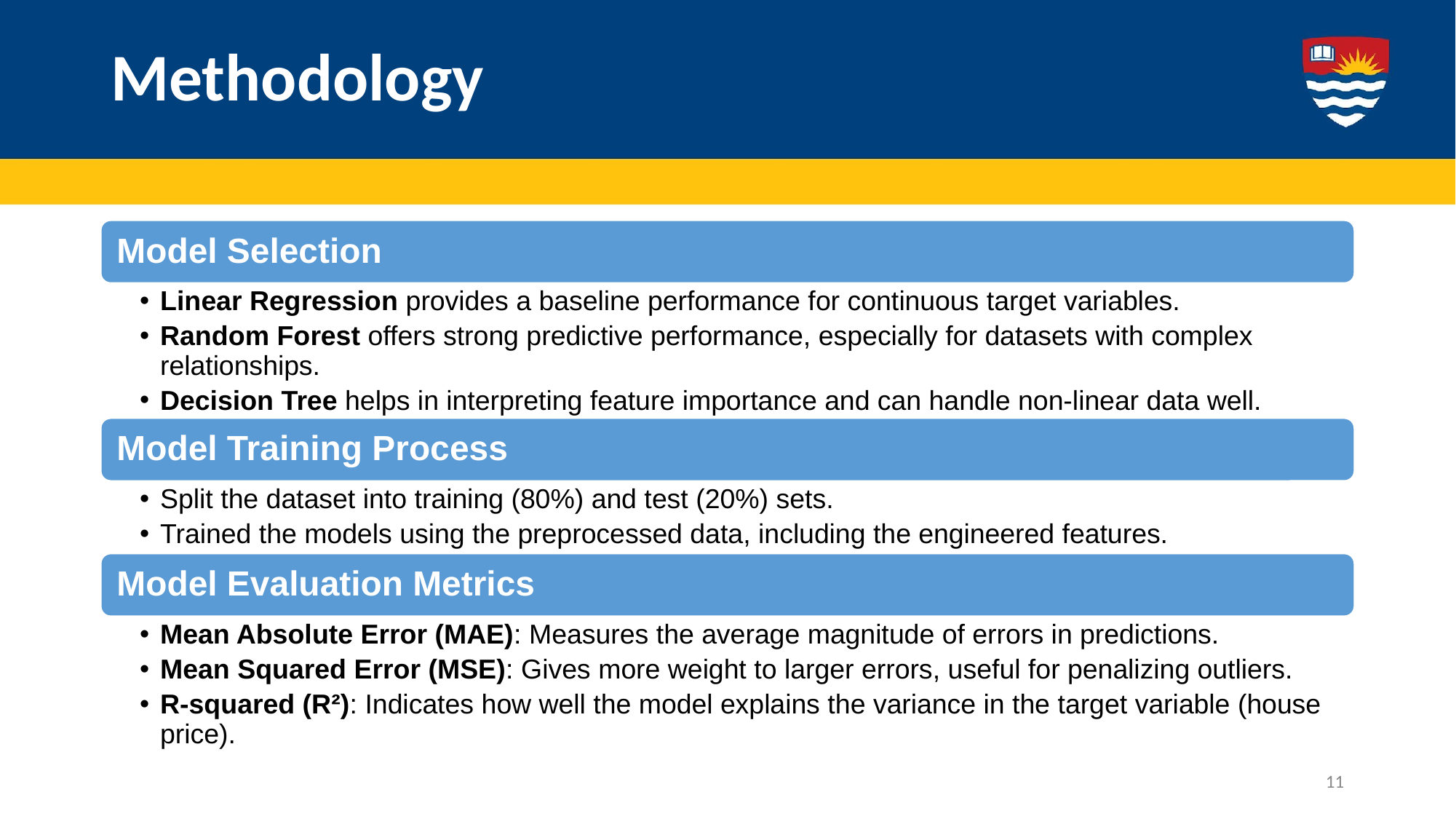

# Methodology
Model Selection
Linear Regression provides a baseline performance for continuous target variables.
Random Forest offers strong predictive performance, especially for datasets with complex relationships.
Decision Tree helps in interpreting feature importance and can handle non-linear data well.
Model Training Process
Split the dataset into training (80%) and test (20%) sets.
Trained the models using the preprocessed data, including the engineered features.
Model Evaluation Metrics
Mean Absolute Error (MAE): Measures the average magnitude of errors in predictions.
Mean Squared Error (MSE): Gives more weight to larger errors, useful for penalizing outliers.
R-squared (R²): Indicates how well the model explains the variance in the target variable (house price).
11